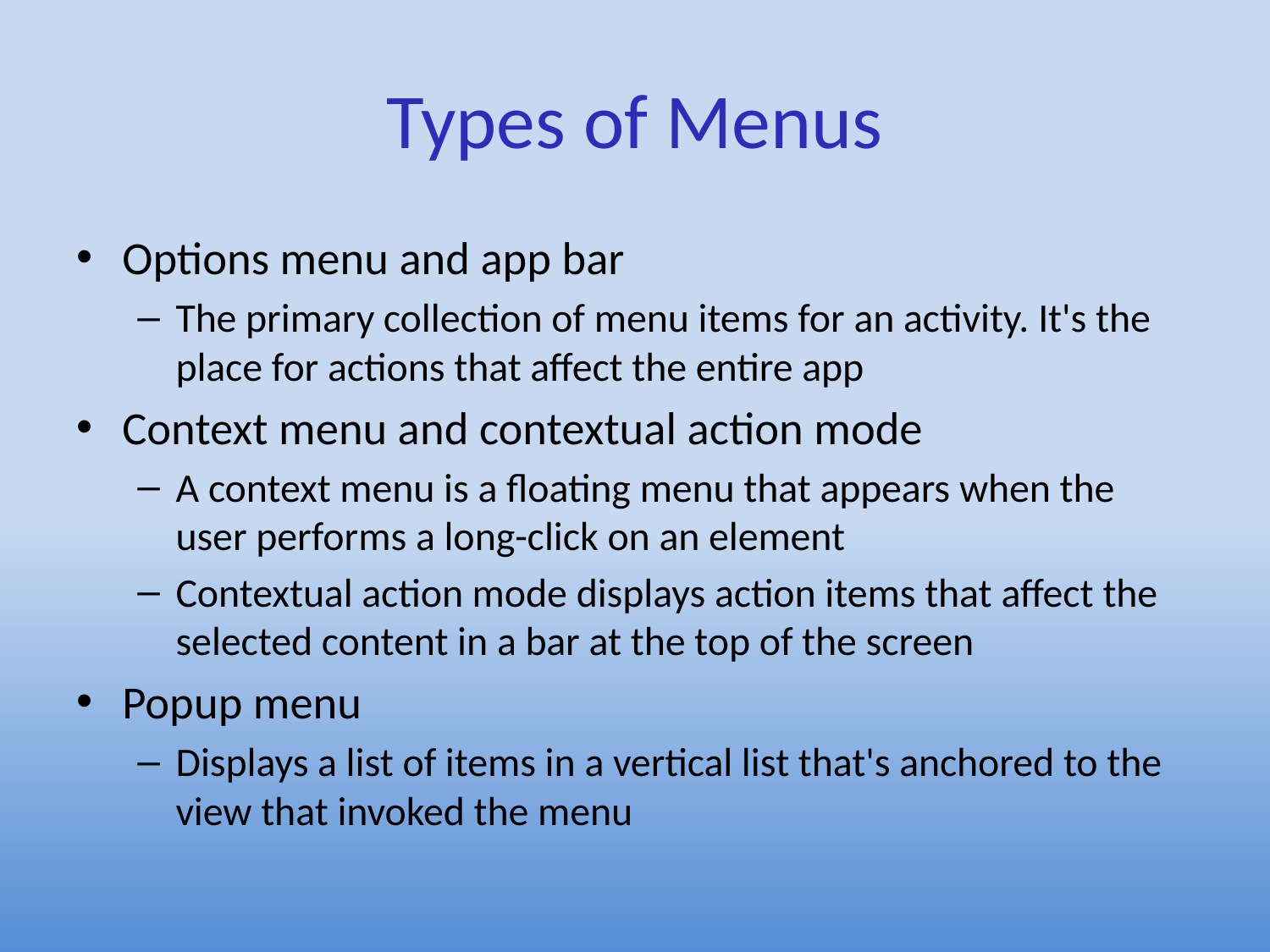

# Types of Menus
Options menu and app bar
The primary collection of menu items for an activity. It's the place for actions that affect the entire app
Context menu and contextual action mode
A context menu is a floating menu that appears when the user performs a long-click on an element
Contextual action mode displays action items that affect the selected content in a bar at the top of the screen
Popup menu
Displays a list of items in a vertical list that's anchored to the view that invoked the menu